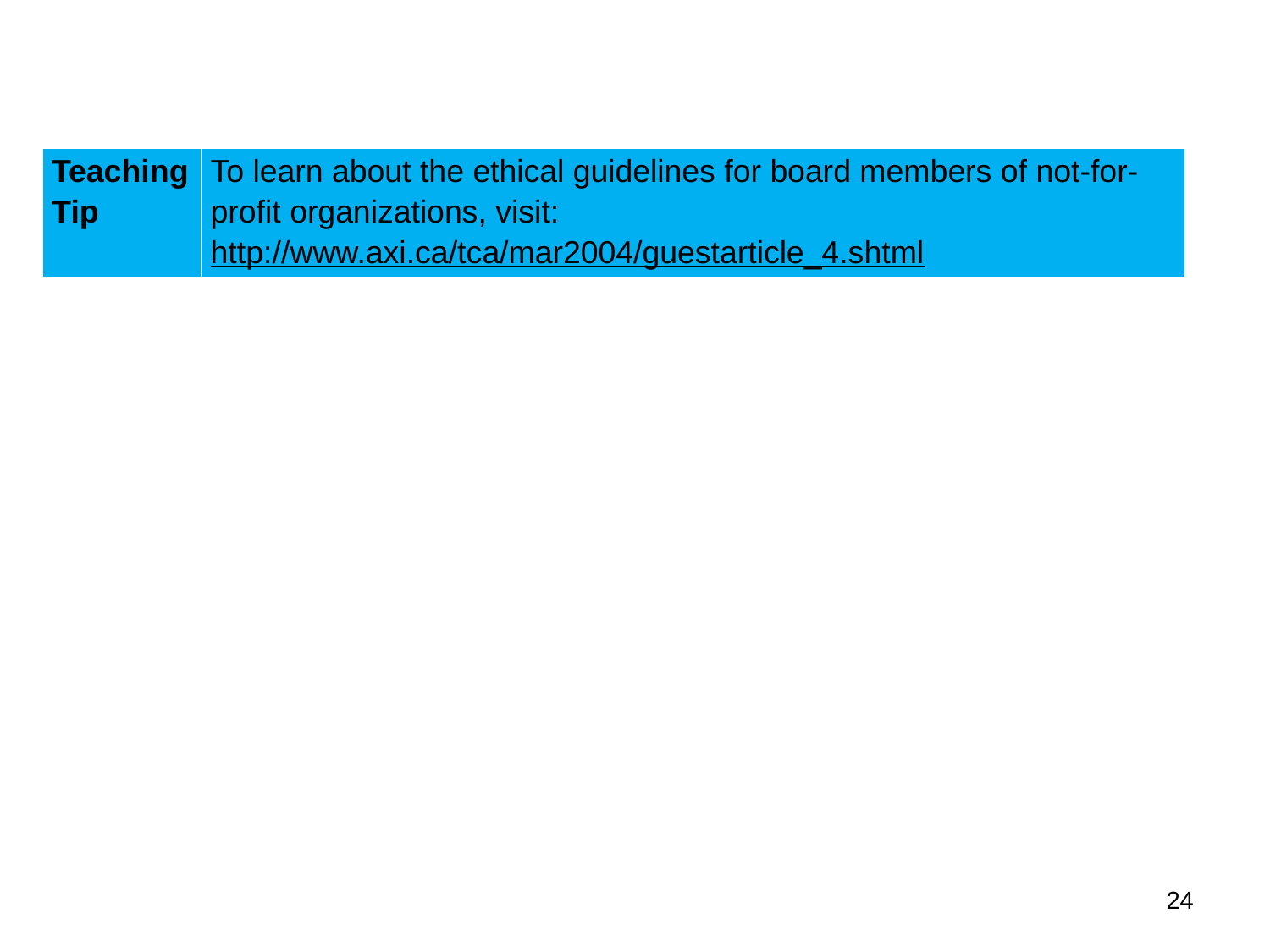

| Teaching Tip | To learn about the ethical guidelines for board members of not-for-profit organizations, visit: http://www.axi.ca/tca/mar2004/guestarticle\_4.shtml |
| --- | --- |
24